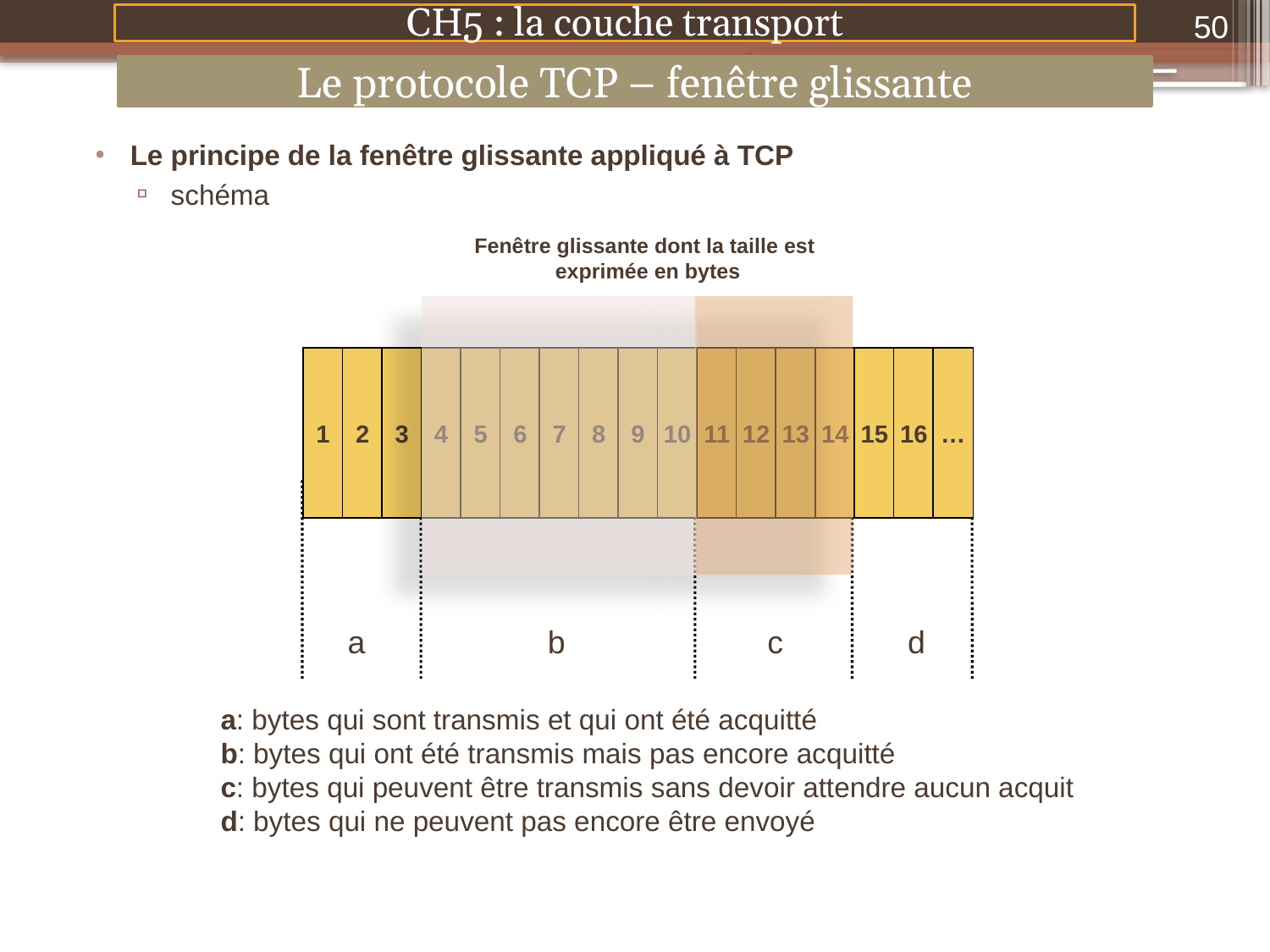

50
CH5 : la couche transport
Le protocole TCP – fenêtre glissante
Le principe de la fenêtre glissante appliqué à TCP
schéma
Fenêtre glissante dont la taille est
exprimée en bytes

1
2
3
4
5
6
7
8
9
10
11
12
13
14
15
16
…

a
b
c
d
a: bytes qui sont transmis et qui ont été acquitté
b: bytes qui ont été transmis mais pas encore acquitté
c: bytes qui peuvent être transmis sans devoir attendre aucun acquit
d: bytes qui ne peuvent pas encore être envoyé